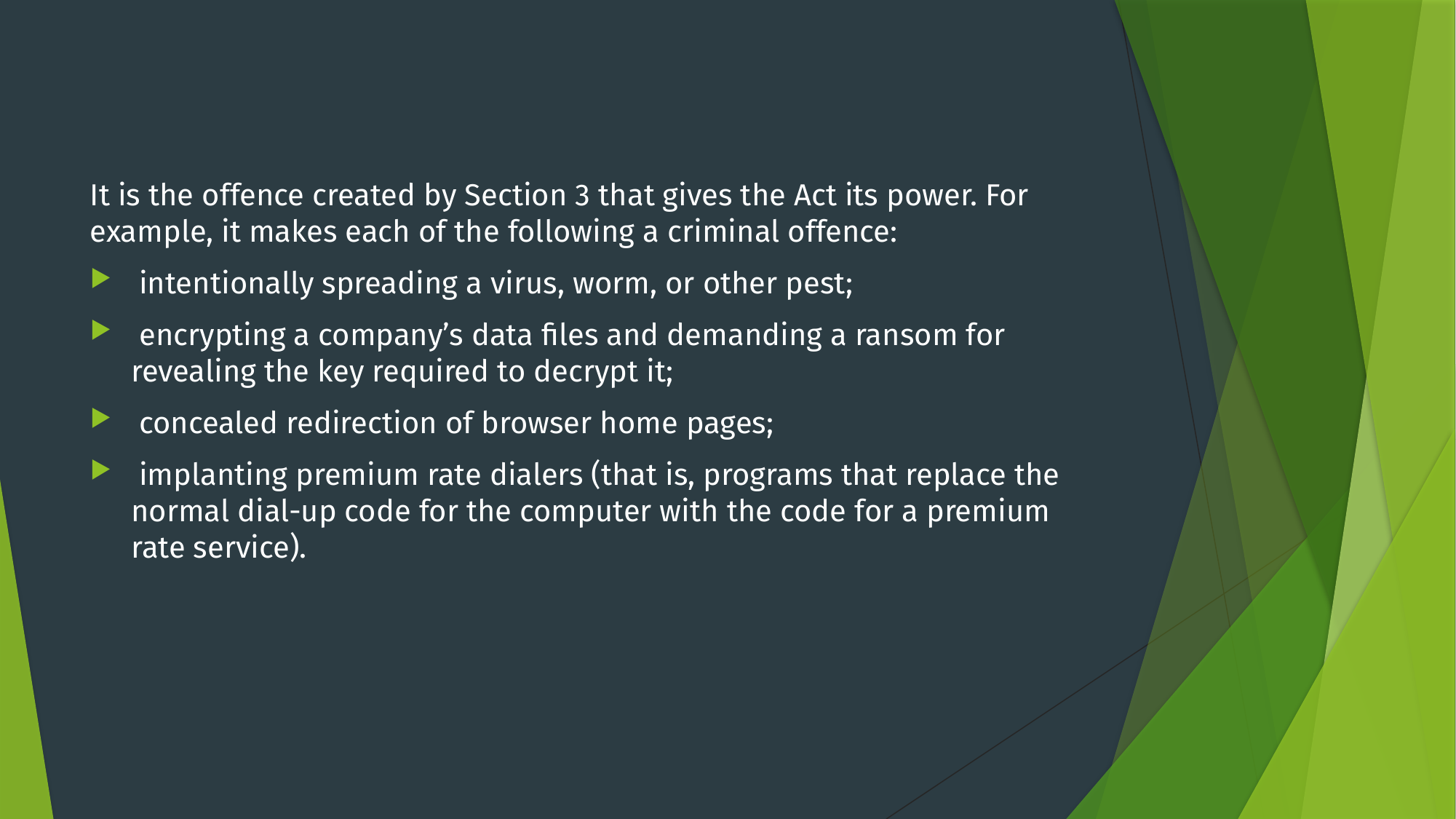

It is the offence created by Section 3 that gives the Act its power. For example, it makes each of the following a criminal offence:
 intentionally spreading a virus, worm, or other pest;
 encrypting a company’s data files and demanding a ransom for revealing the key required to decrypt it;
 concealed redirection of browser home pages;
 implanting premium rate dialers (that is, programs that replace the normal dial-up code for the computer with the code for a premium rate service).